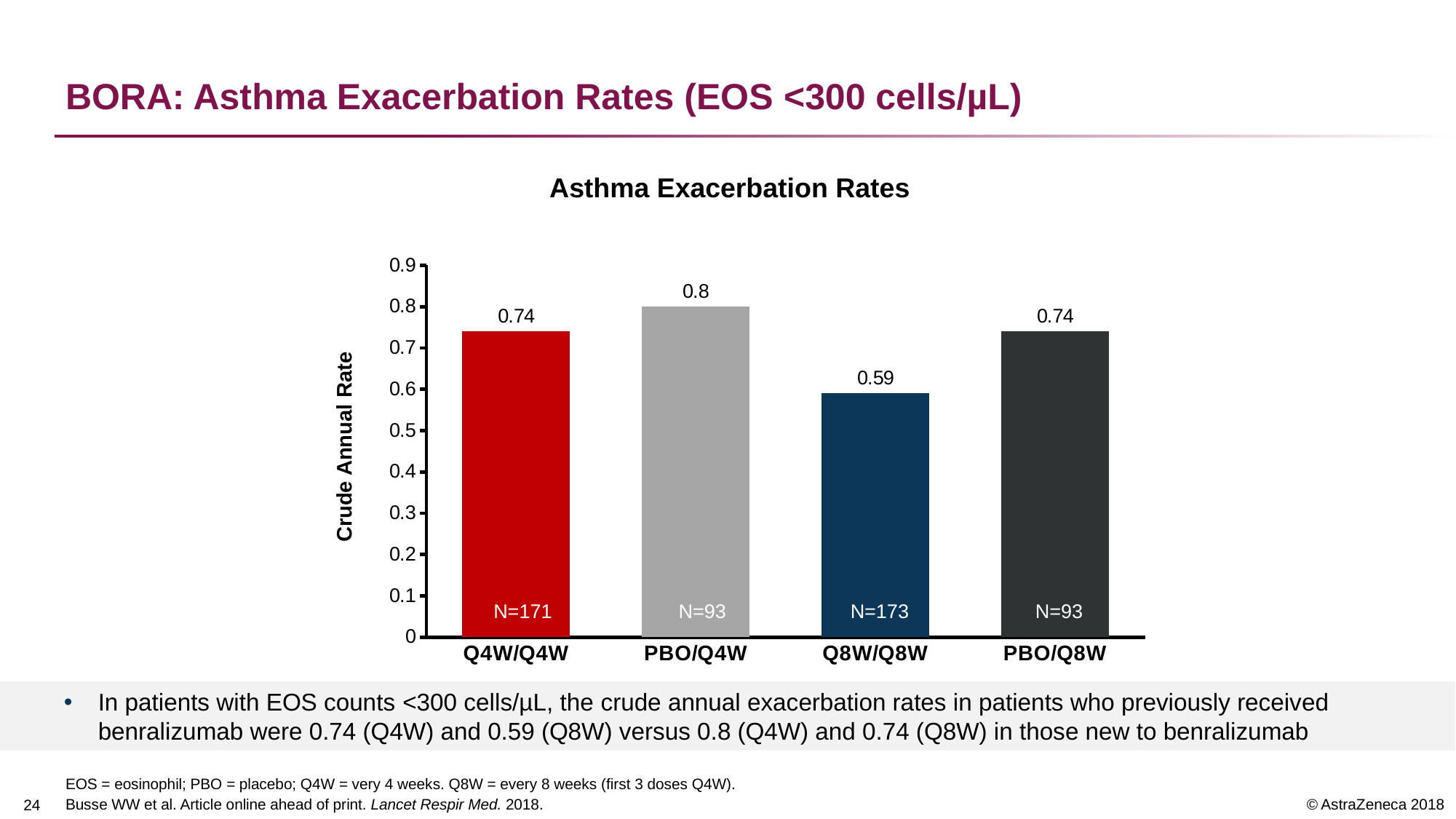

# BORA: Asthma Exacerbation Rates (EOS <300 cells/µL)
Asthma Exacerbation Rates

### Chart

| Category | Series 1 |
|---|---|
| Q4W/Q4W | 0.74 |
| PBO/Q4W | 0.8 |
| Q8W/Q8W | 0.59 |
| PBO/Q8W | 0.74 |
Crude Annual Rate
N=171
N=93
N=173
N=93
N=339
N=347
In patients with EOS counts <300 cells/µL, the crude annual exacerbation rates in patients who previously received benralizumab were 0.74 (Q4W) and 0.59 (Q8W) versus 0.8 (Q4W) and 0.74 (Q8W) in those new to benralizumab
EOS = eosinophil; PBO = placebo; Q4W = very 4 weeks. Q8W = every 8 weeks (first 3 doses Q4W).
Busse WW et al. Article online ahead of print. Lancet Respir Med. 2018.
24